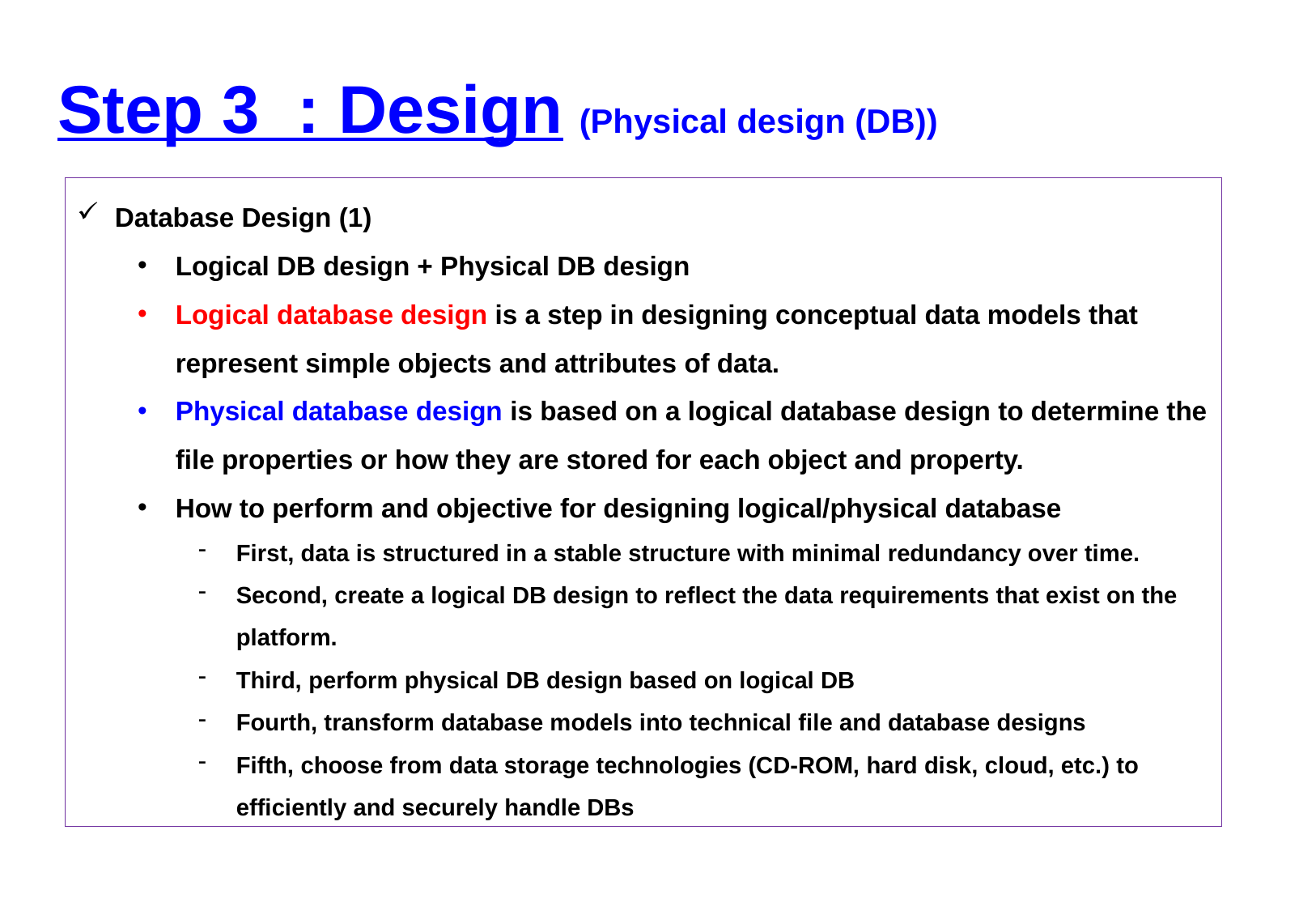

Step 3  : Design
 (Physical design (DB))
Database Design (1)
Logical DB design + Physical DB design
Logical database design is a step in designing conceptual data models that represent simple objects and attributes of data.
Physical database design is based on a logical database design to determine the file properties or how they are stored for each object and property.
How to perform and objective for designing logical/physical database
First, data is structured in a stable structure with minimal redundancy over time.
Second, create a logical DB design to reflect the data requirements that exist on the platform.
Third, perform physical DB design based on logical DB
Fourth, transform database models into technical file and database designs
Fifth, choose from data storage technologies (CD-ROM, hard disk, cloud, etc.) to efficiently and securely handle DBs